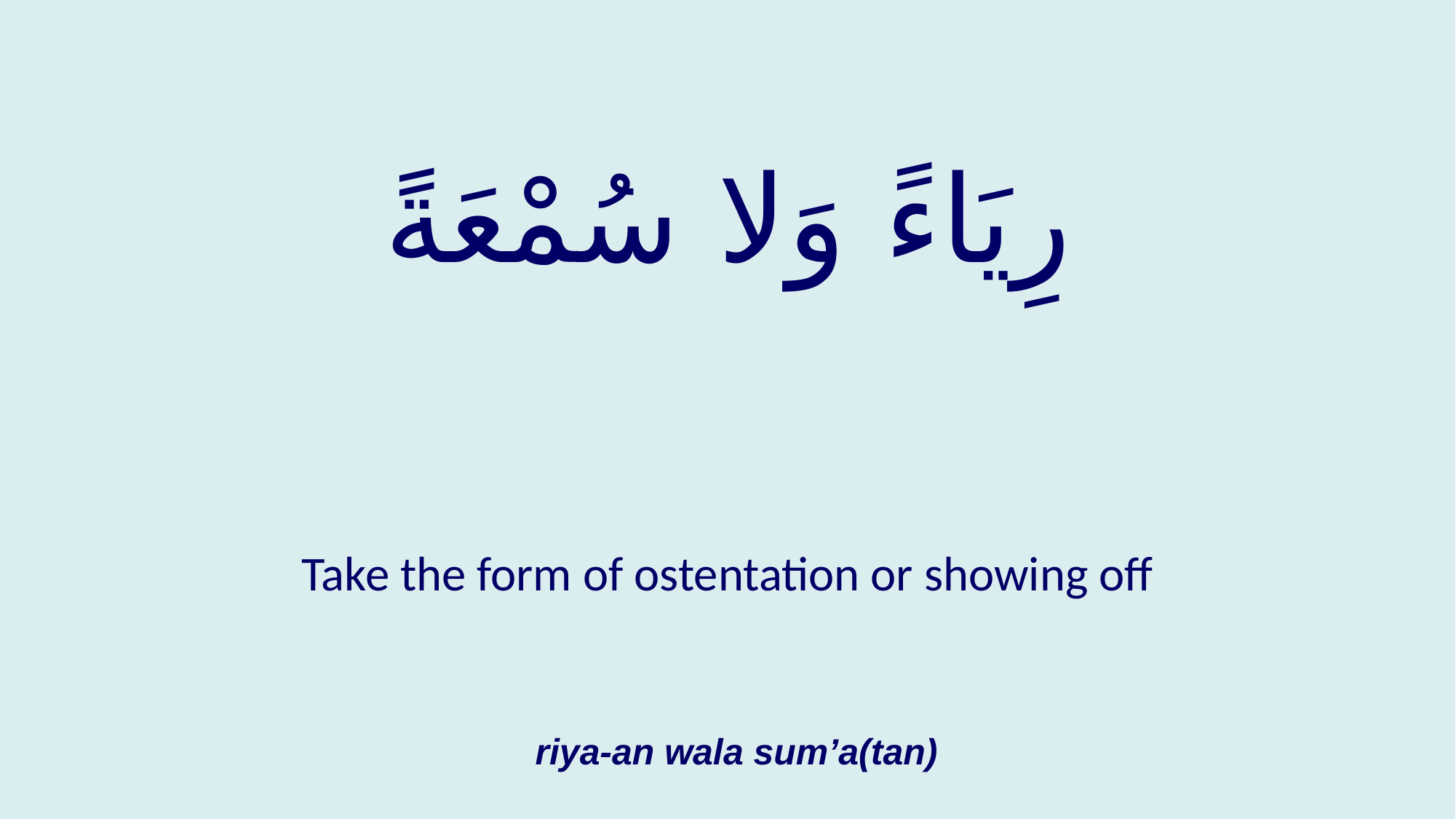

# رِيَاءً وَلا سُمْعَةً
Take the form of ostentation or showing off
riya-an wala sum’a(tan)